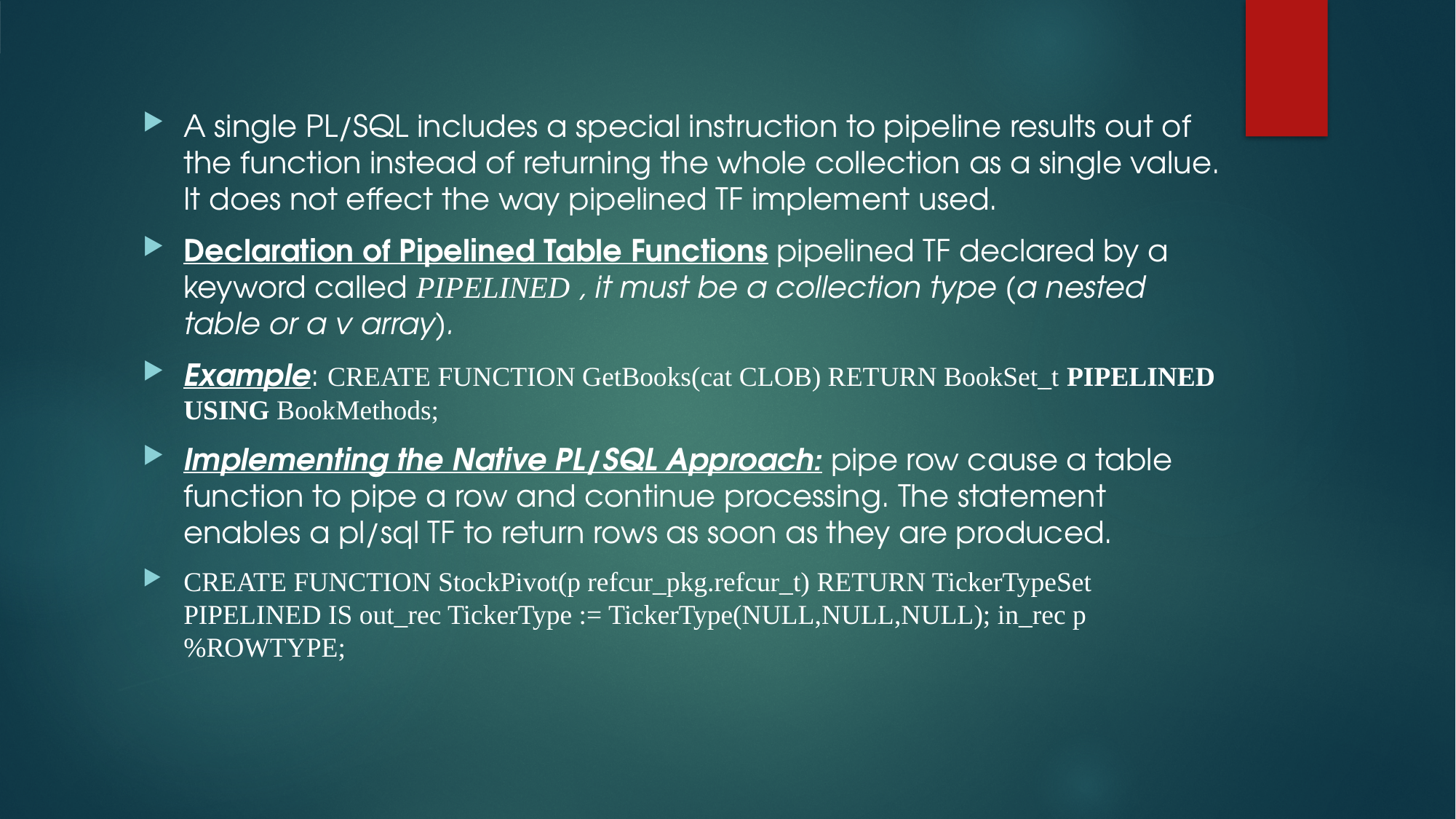

A single PL/SQL includes a special instruction to pipeline results out of the function instead of returning the whole collection as a single value. It does not effect the way pipelined TF implement used.
Declaration of Pipelined Table Functions pipelined TF declared by a keyword called PIPELINED , it must be a collection type (a nested table or a v array).
Example: CREATE FUNCTION GetBooks(cat CLOB) RETURN BookSet_t PIPELINED USING BookMethods;
Implementing the Native PL/SQL Approach: pipe row cause a table function to pipe a row and continue processing. The statement enables a pl/sql TF to return rows as soon as they are produced.
CREATE FUNCTION StockPivot(p refcur_pkg.refcur_t) RETURN TickerTypeSet PIPELINED IS out_rec TickerType := TickerType(NULL,NULL,NULL); in_rec p%ROWTYPE;